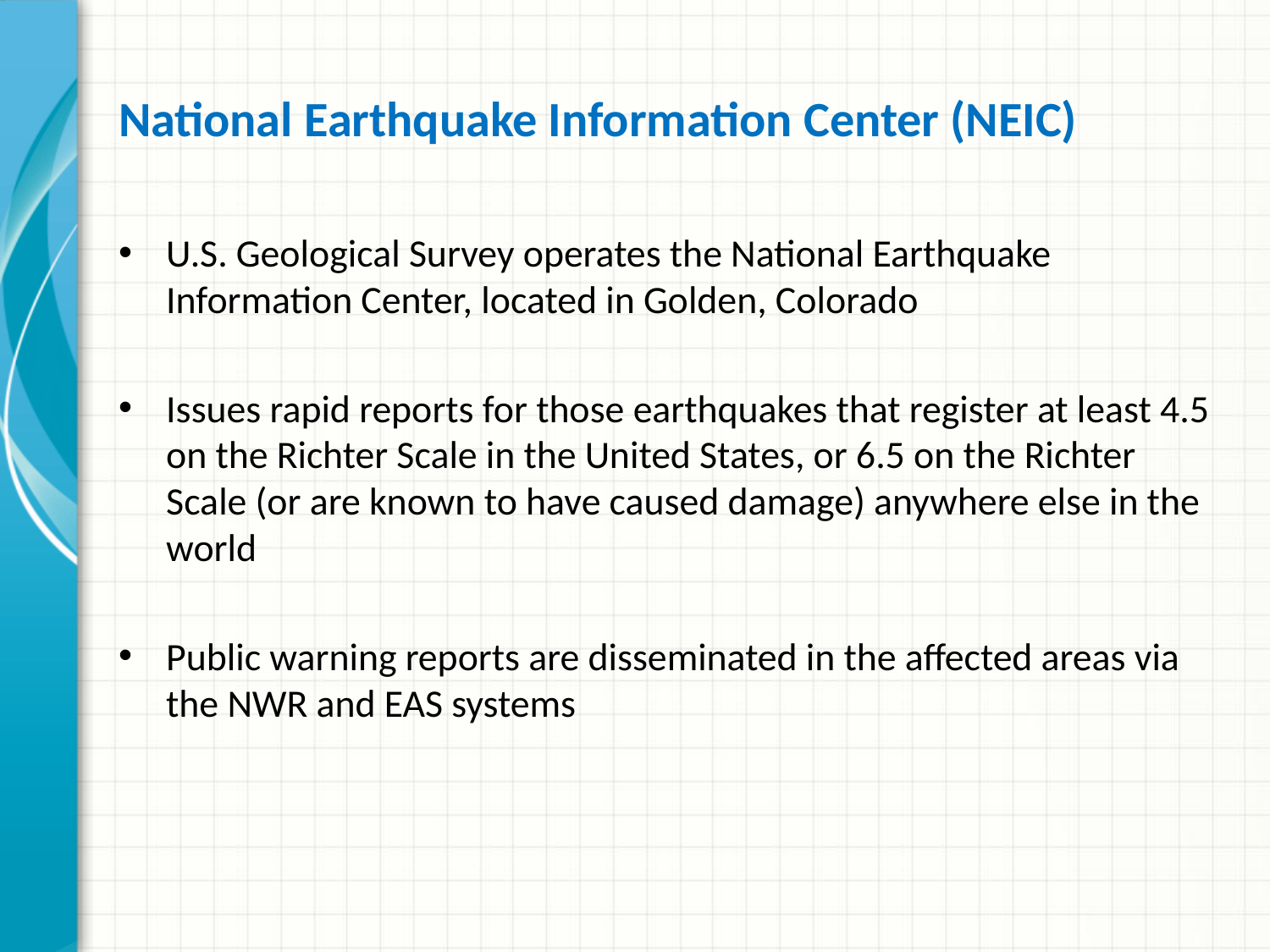

# National Earthquake Information Center (NEIC)
U.S. Geological Survey operates the National Earthquake Information Center, located in Golden, Colorado

Issues rapid reports for those earthquakes that register at least 4.5 on the Richter Scale in the United States, or 6.5 on the Richter Scale (or are known to have caused damage) anywhere else in the world

Public warning reports are disseminated in the affected areas via the NWR and EAS systems